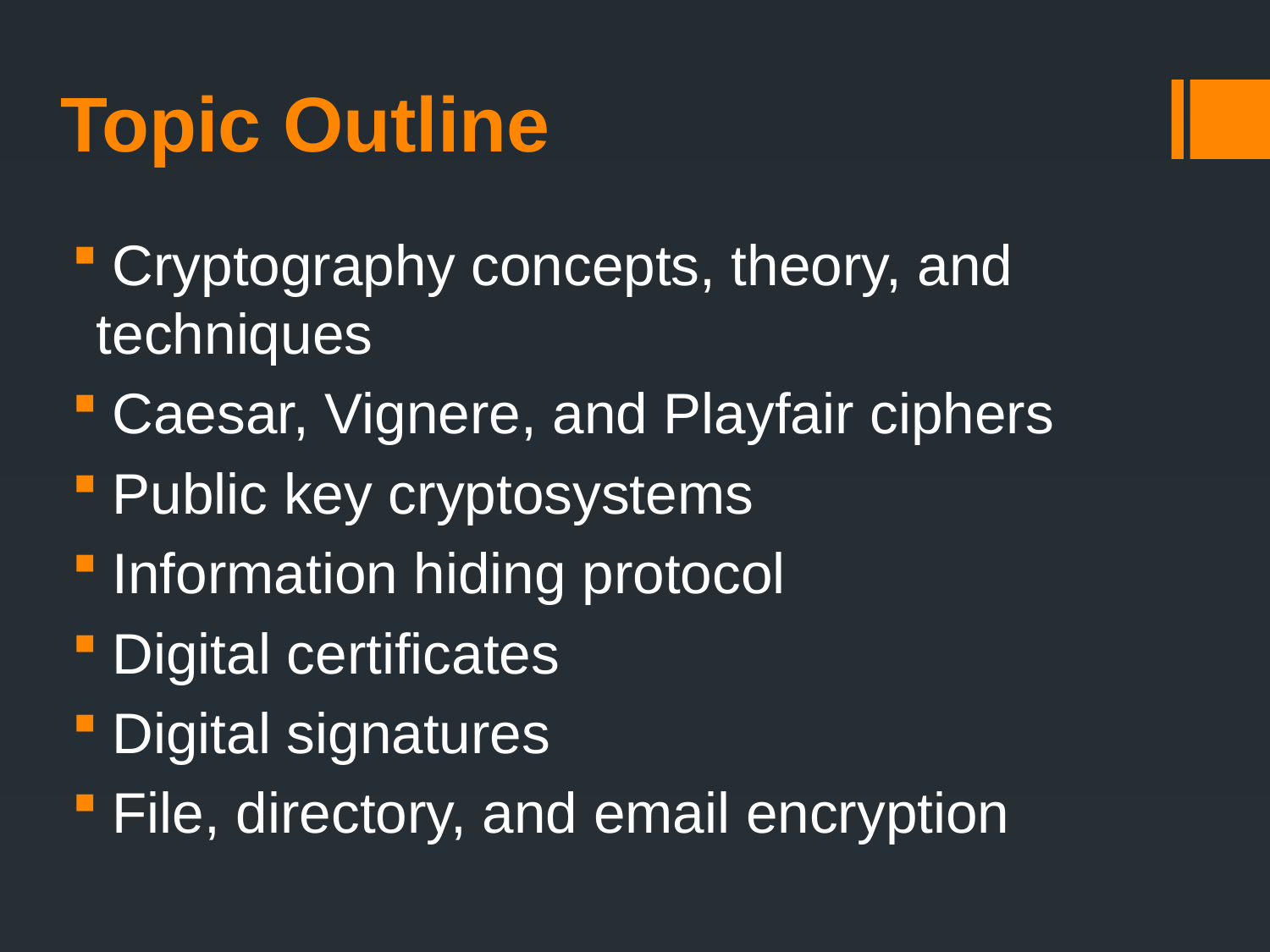

Topic Outline
 Cryptography concepts, theory, and techniques
 Caesar, Vignere, and Playfair ciphers
 Public key cryptosystems
 Information hiding protocol
 Digital certificates
 Digital signatures
 File, directory, and email encryption